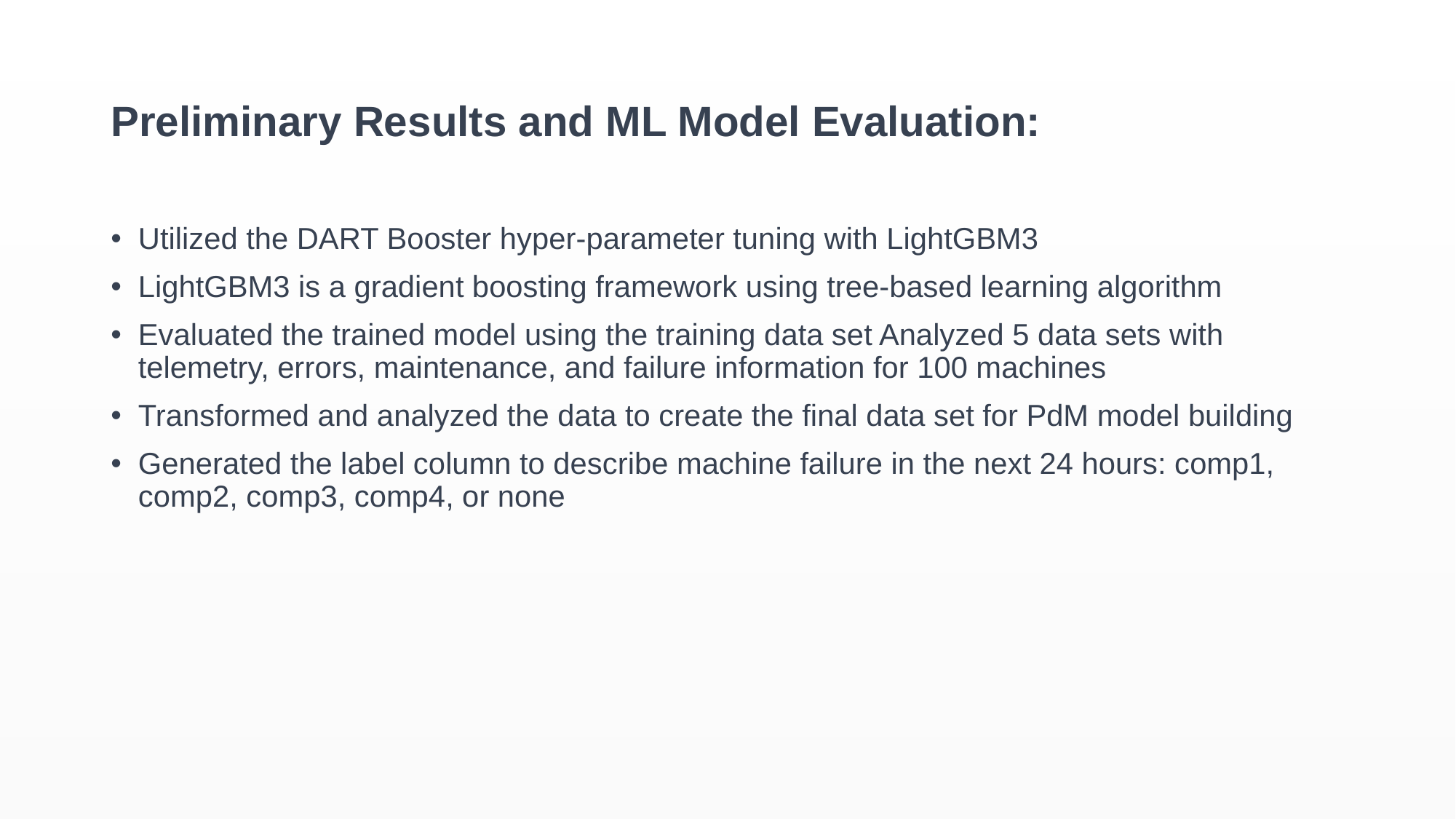

# Preliminary Results and ML Model Evaluation:
Utilized the DART Booster hyper-parameter tuning with LightGBM3
LightGBM3 is a gradient boosting framework using tree-based learning algorithm
Evaluated the trained model using the training data set Analyzed 5 data sets with telemetry, errors, maintenance, and failure information for 100 machines
Transformed and analyzed the data to create the final data set for PdM model building
Generated the label column to describe machine failure in the next 24 hours: comp1, comp2, comp3, comp4, or none